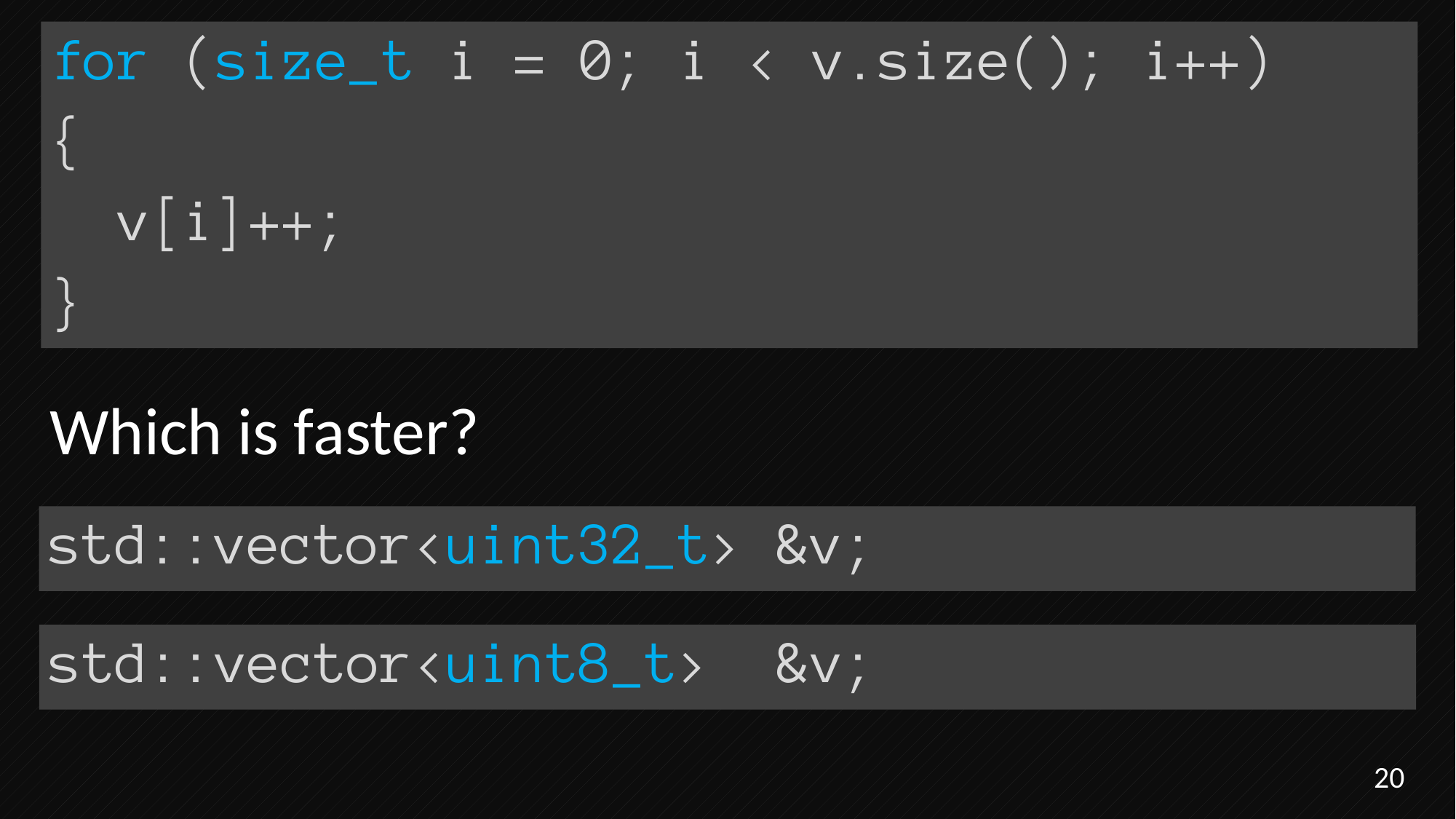

for (size_t i = 0; i < v.size(); i++)
{
  v[i]++;
}
Which is faster?
std::vector<uint32_t> &v;
std::vector<uint8_t>  &v;

20